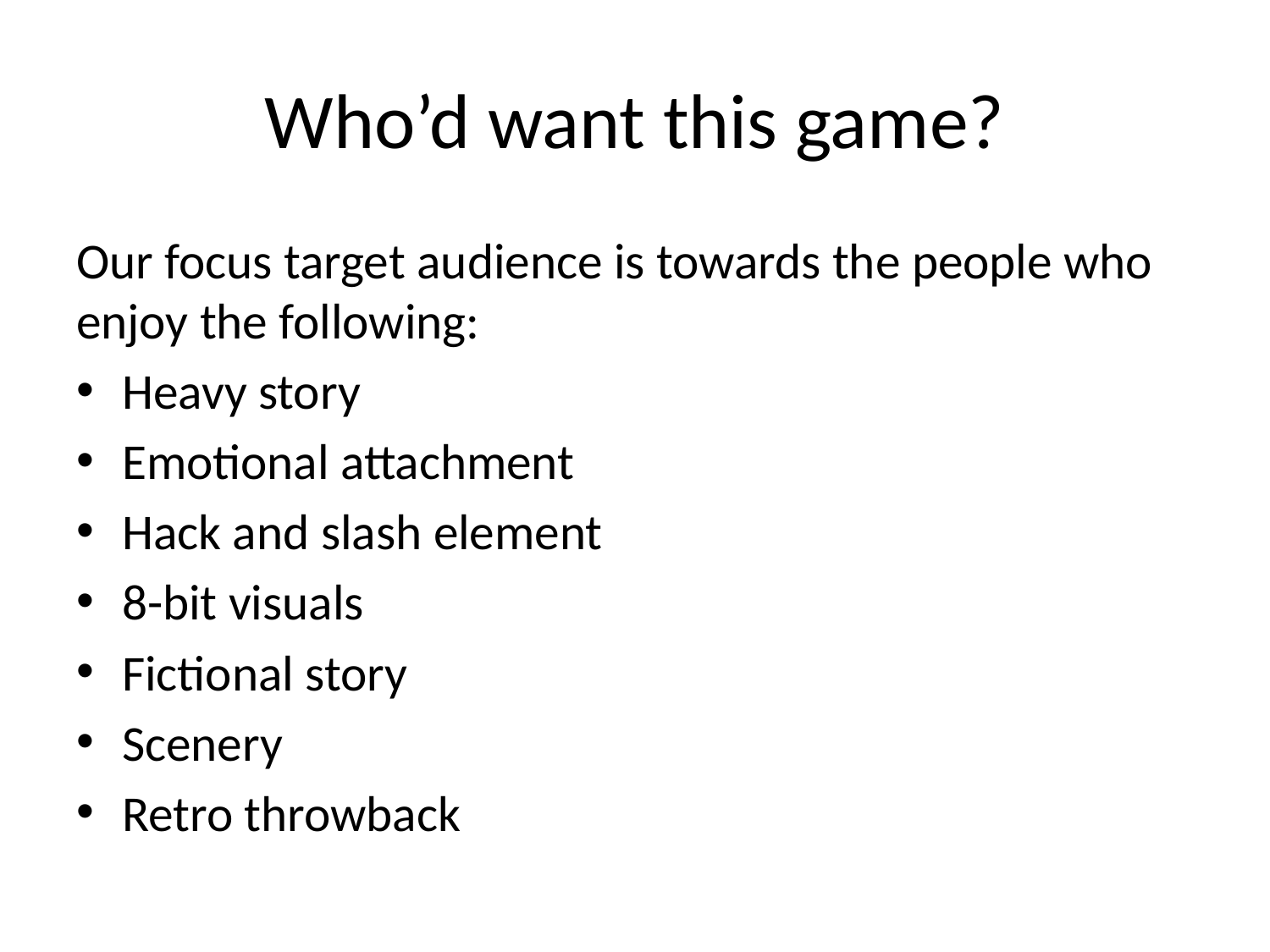

# Who’d want this game?
Our focus target audience is towards the people who enjoy the following:
Heavy story
Emotional attachment
Hack and slash element
8-bit visuals
Fictional story
Scenery
Retro throwback